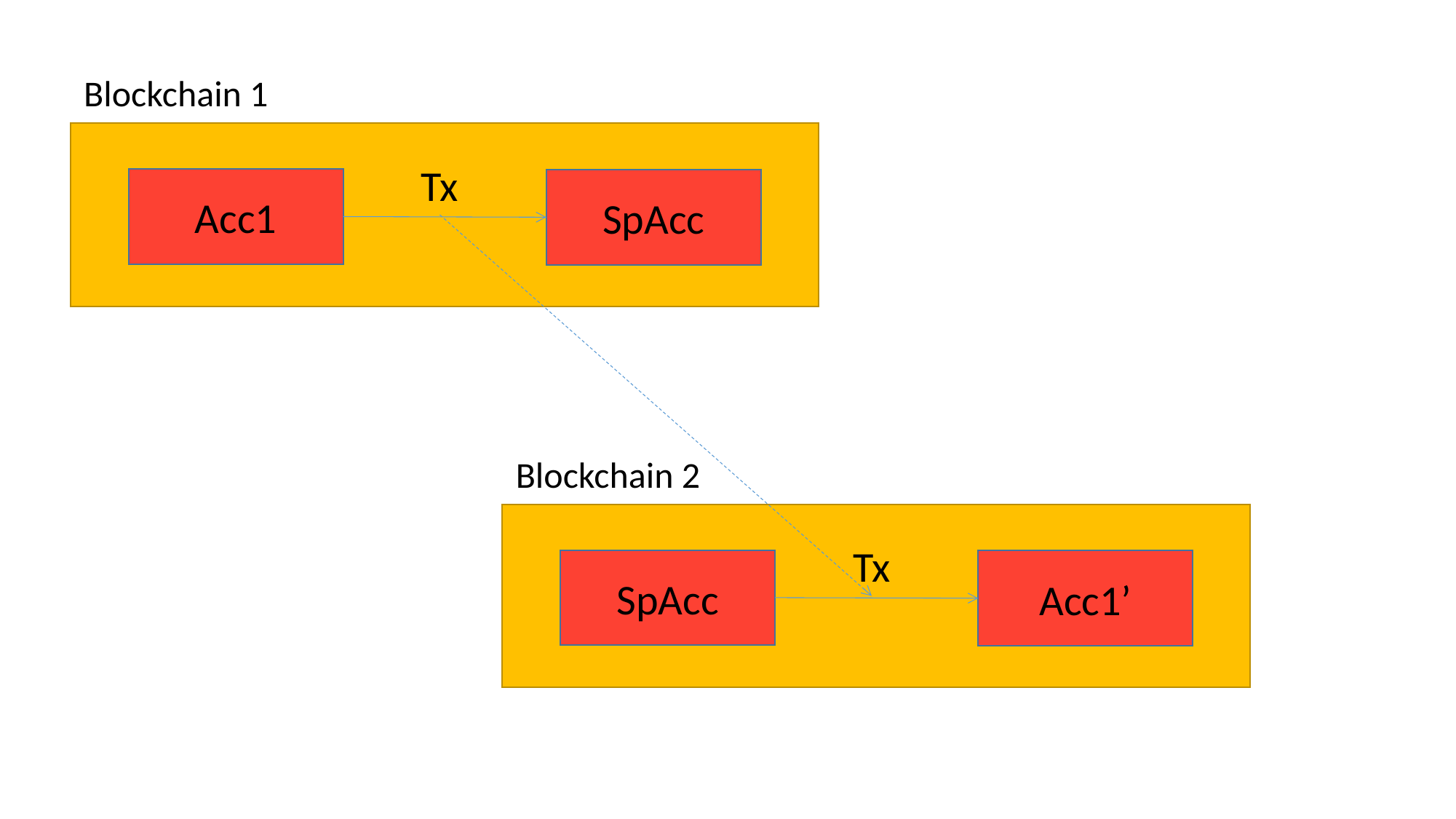

Blockchain 1

Tx
Acc1
SpAcc
Blockchain 2

Tx
SpAcc
Acc1’